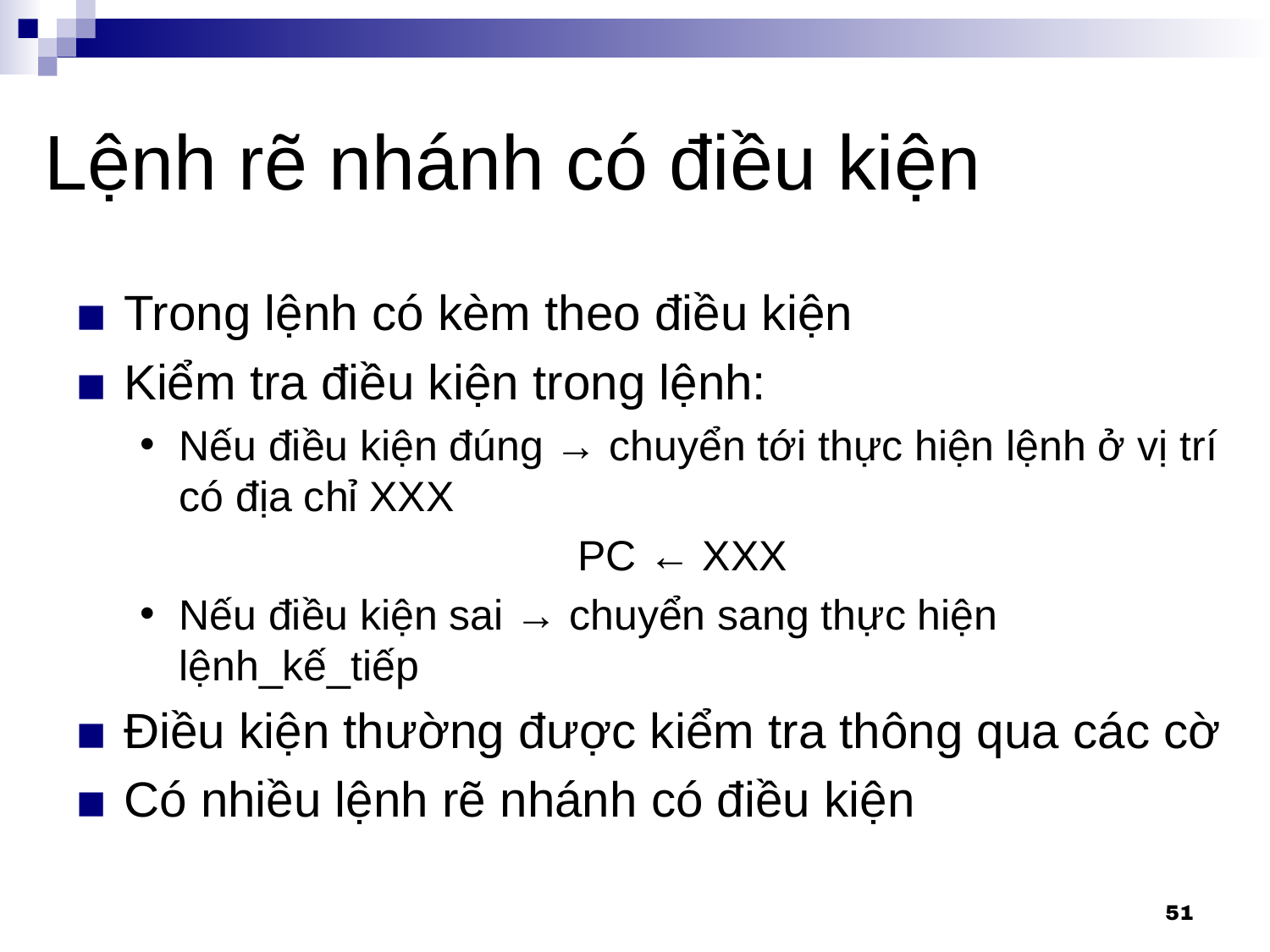

# Lệnh rẽ nhánh có điều kiện
Trong lệnh có kèm theo điều kiện
Kiểm tra điều kiện trong lệnh:
Nếu điều kiện đúng → chuyển tới thực hiện lệnh ở vị trí có địa chỉ XXX
PC ← XXX
Nếu điều kiện sai → chuyển sang thực hiện lệnh_kế_tiếp
Điều kiện thường được kiểm tra thông qua các cờ
Có nhiều lệnh rẽ nhánh có điều kiện
51